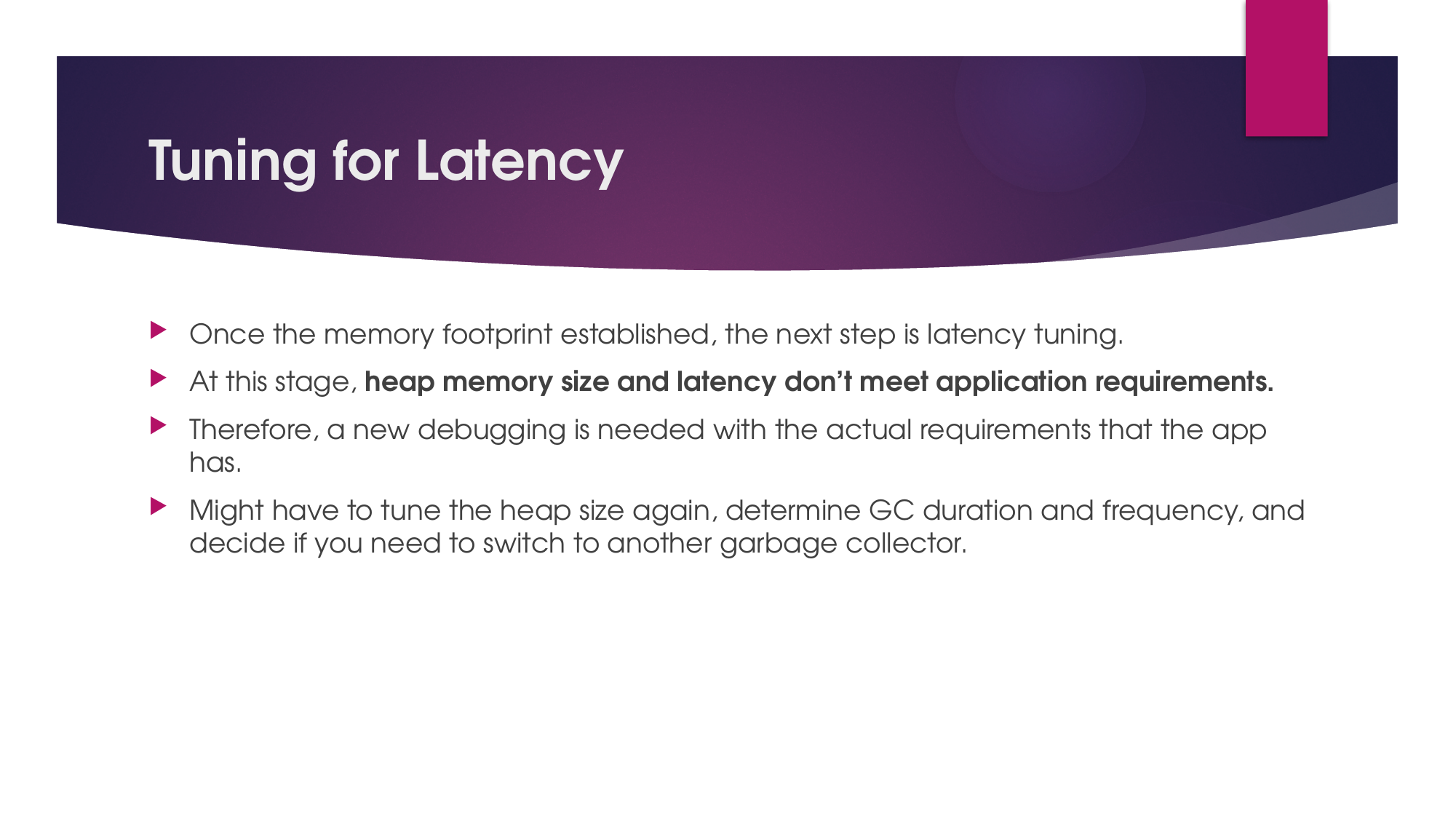

# Tuning for Latency
Once the memory footprint established, the next step is latency tuning.
At this stage, heap memory size and latency don’t meet application requirements.
Therefore, a new debugging is needed with the actual requirements that the app has.
Might have to tune the heap size again, determine GC duration and frequency, and decide if you need to switch to another garbage collector.